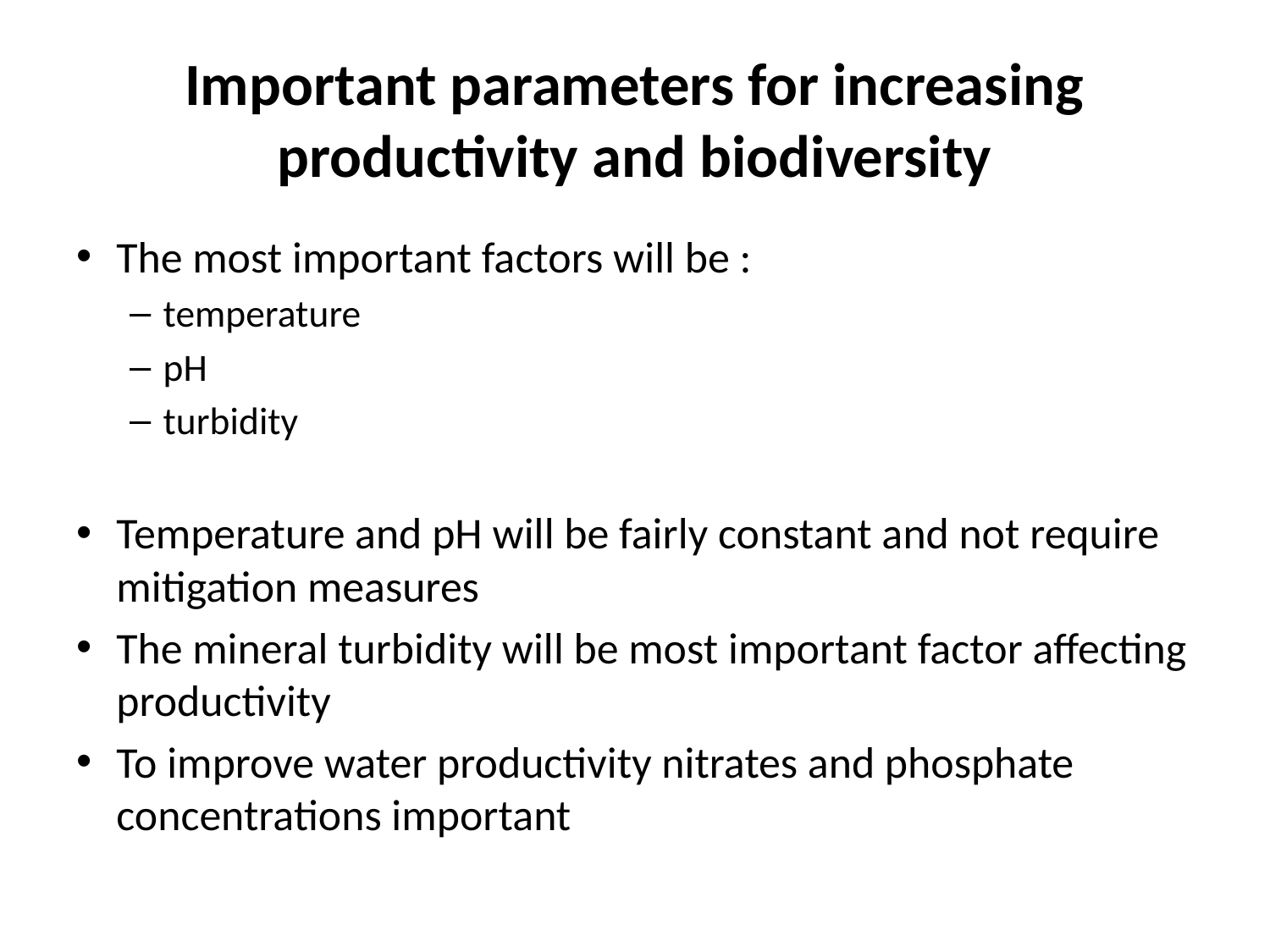

# Important parameters for increasing productivity and biodiversity
The most important factors will be :
temperature
pH
turbidity

Temperature and pH will be fairly constant and not require mitigation measures
The mineral turbidity will be most important factor affecting productivity
To improve water productivity nitrates and phosphate concentrations important